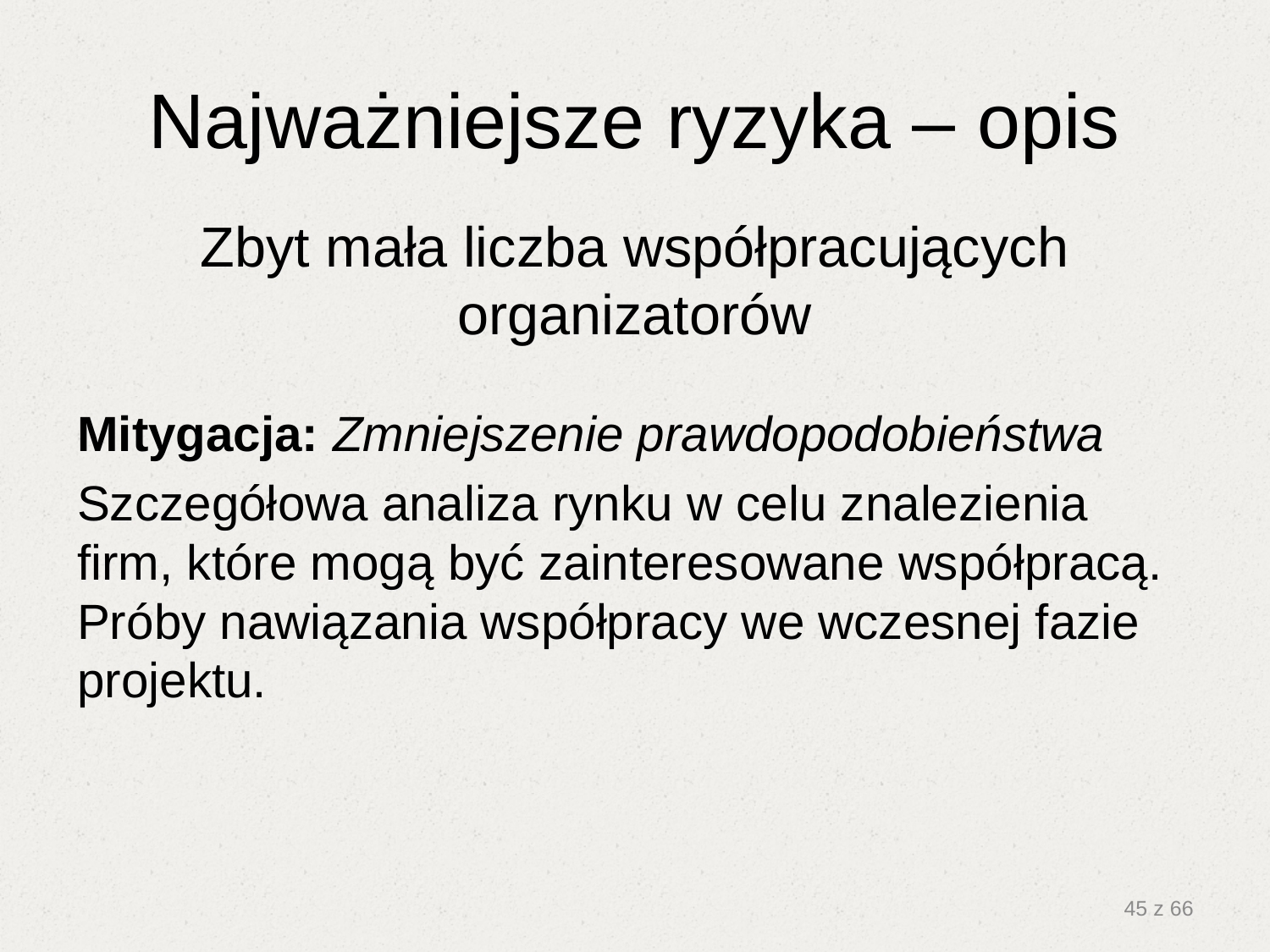

# Najważniejsze ryzyka – opis
Zbyt mała liczba współpracujących organizatorów
Mitygacja: Zmniejszenie prawdopodobieństwa
Szczegółowa analiza rynku w celu znalezienia firm, które mogą być zainteresowane współpracą. Próby nawiązania współpracy we wczesnej fazie projektu.
45 z 66